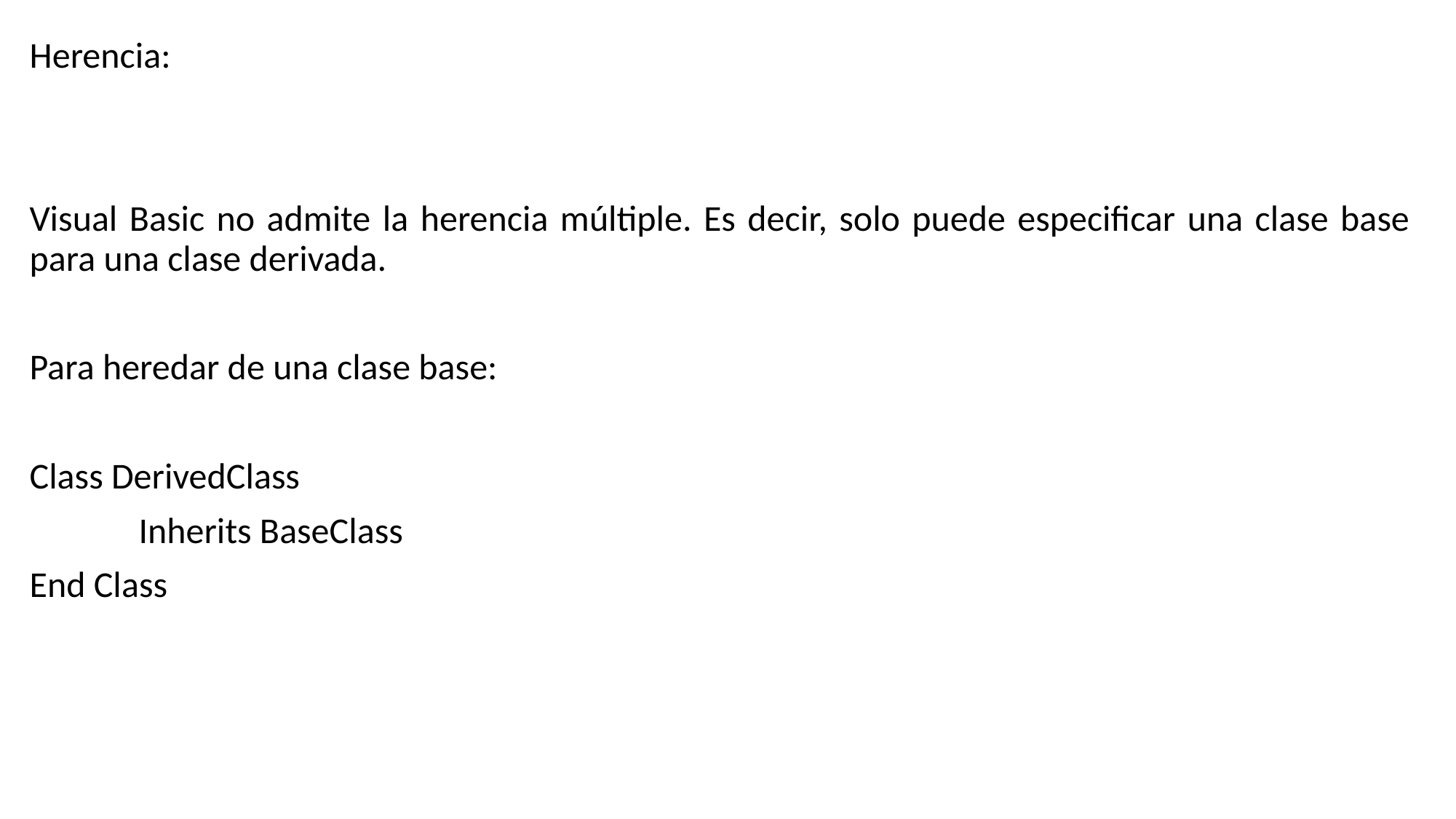

Herencia:

Visual Basic no admite la herencia múltiple. Es decir, solo puede especificar una clase base para una clase derivada.

Para heredar de una clase base:

Class DerivedClass
	Inherits BaseClass
End Class